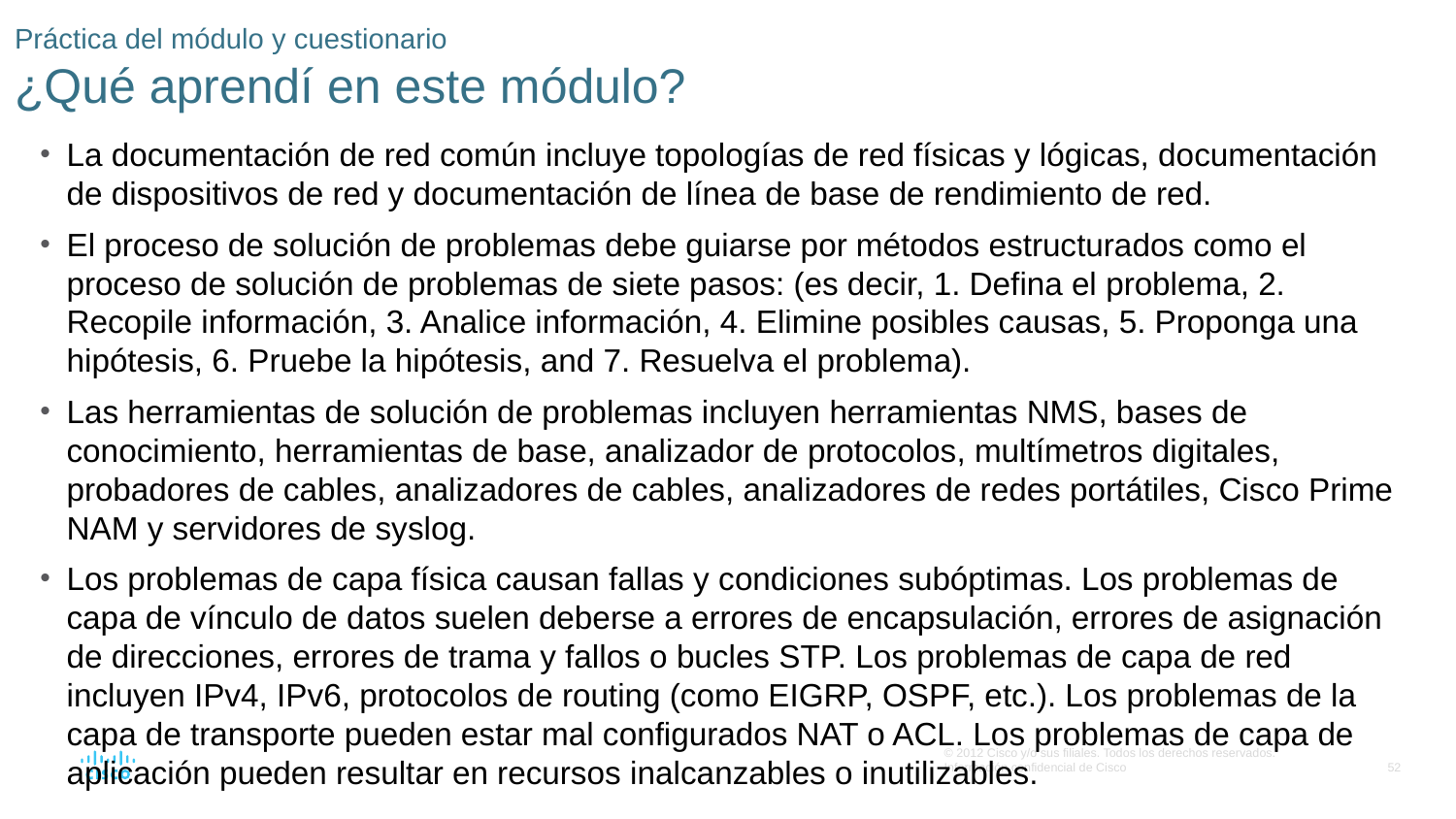

# Práctica del módulo y cuestionario ¿Qué aprendí en este módulo?
La documentación de red común incluye topologías de red físicas y lógicas, documentación de dispositivos de red y documentación de línea de base de rendimiento de red.
El proceso de solución de problemas debe guiarse por métodos estructurados como el proceso de solución de problemas de siete pasos: (es decir, 1. Defina el problema, 2. Recopile información, 3. Analice información, 4. Elimine posibles causas, 5. Proponga una hipótesis, 6. Pruebe la hipótesis, and 7. Resuelva el problema).
Las herramientas de solución de problemas incluyen herramientas NMS, bases de conocimiento, herramientas de base, analizador de protocolos, multímetros digitales, probadores de cables, analizadores de cables, analizadores de redes portátiles, Cisco Prime NAM y servidores de syslog.
Los problemas de capa física causan fallas y condiciones subóptimas. Los problemas de capa de vínculo de datos suelen deberse a errores de encapsulación, errores de asignación de direcciones, errores de trama y fallos o bucles STP. Los problemas de capa de red incluyen IPv4, IPv6, protocolos de routing (como EIGRP, OSPF, etc.). Los problemas de la capa de transporte pueden estar mal configurados NAT o ACL. Los problemas de capa de aplicación pueden resultar en recursos inalcanzables o inutilizables.